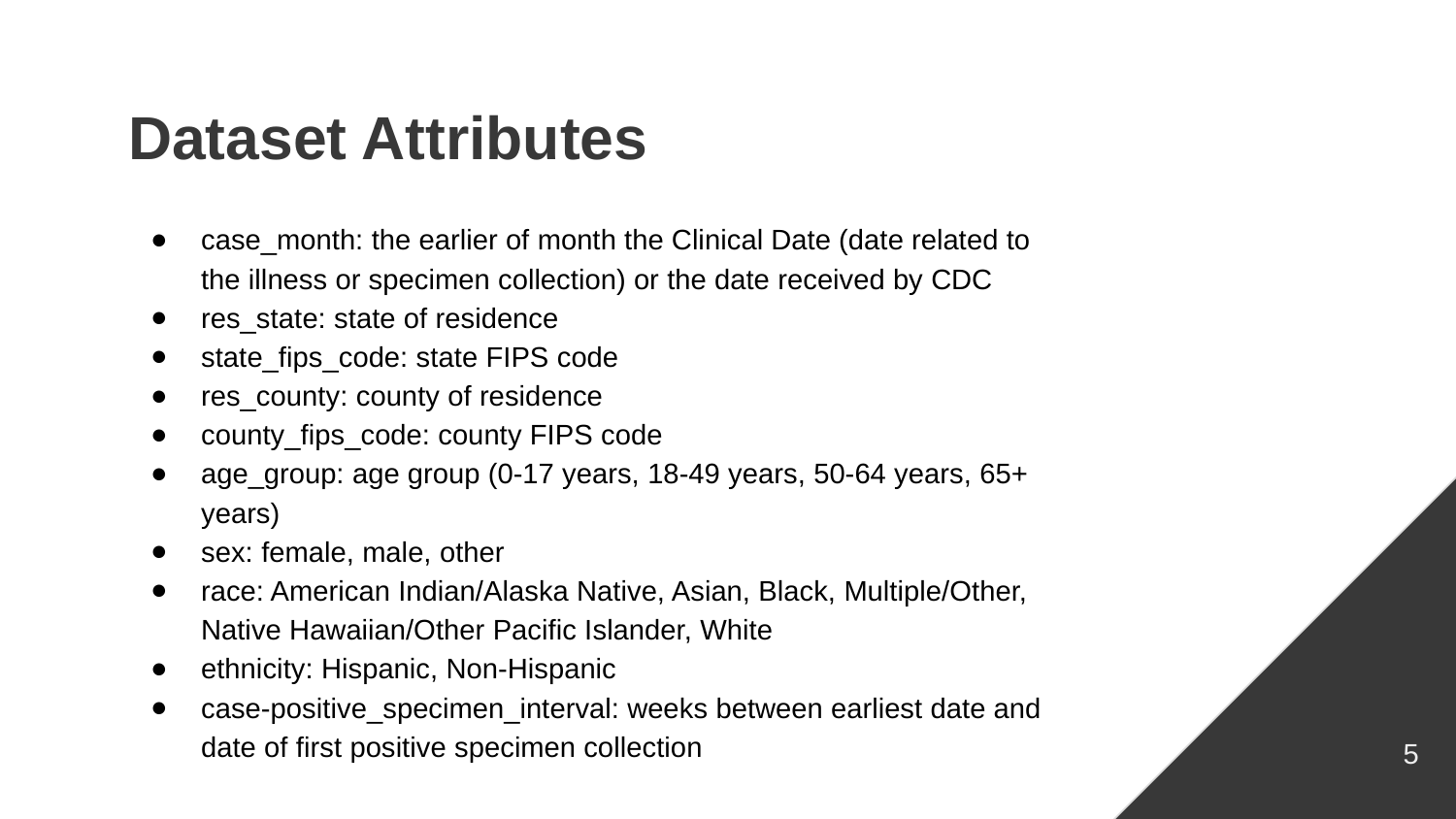

# Dataset Attributes
case_month: the earlier of month the Clinical Date (date related to the illness or specimen collection) or the date received by CDC
res_state: state of residence
state_fips_code: state FIPS code
res_county: county of residence
county_fips_code: county FIPS code
age_group: age group (0-17 years, 18-49 years, 50-64 years, 65+ years)
sex: female, male, other
race: American Indian/Alaska Native, Asian, Black, Multiple/Other, Native Hawaiian/Other Pacific Islander, White
ethnicity: Hispanic, Non-Hispanic
case-positive_specimen_interval: weeks between earliest date and date of first positive specimen collection

5